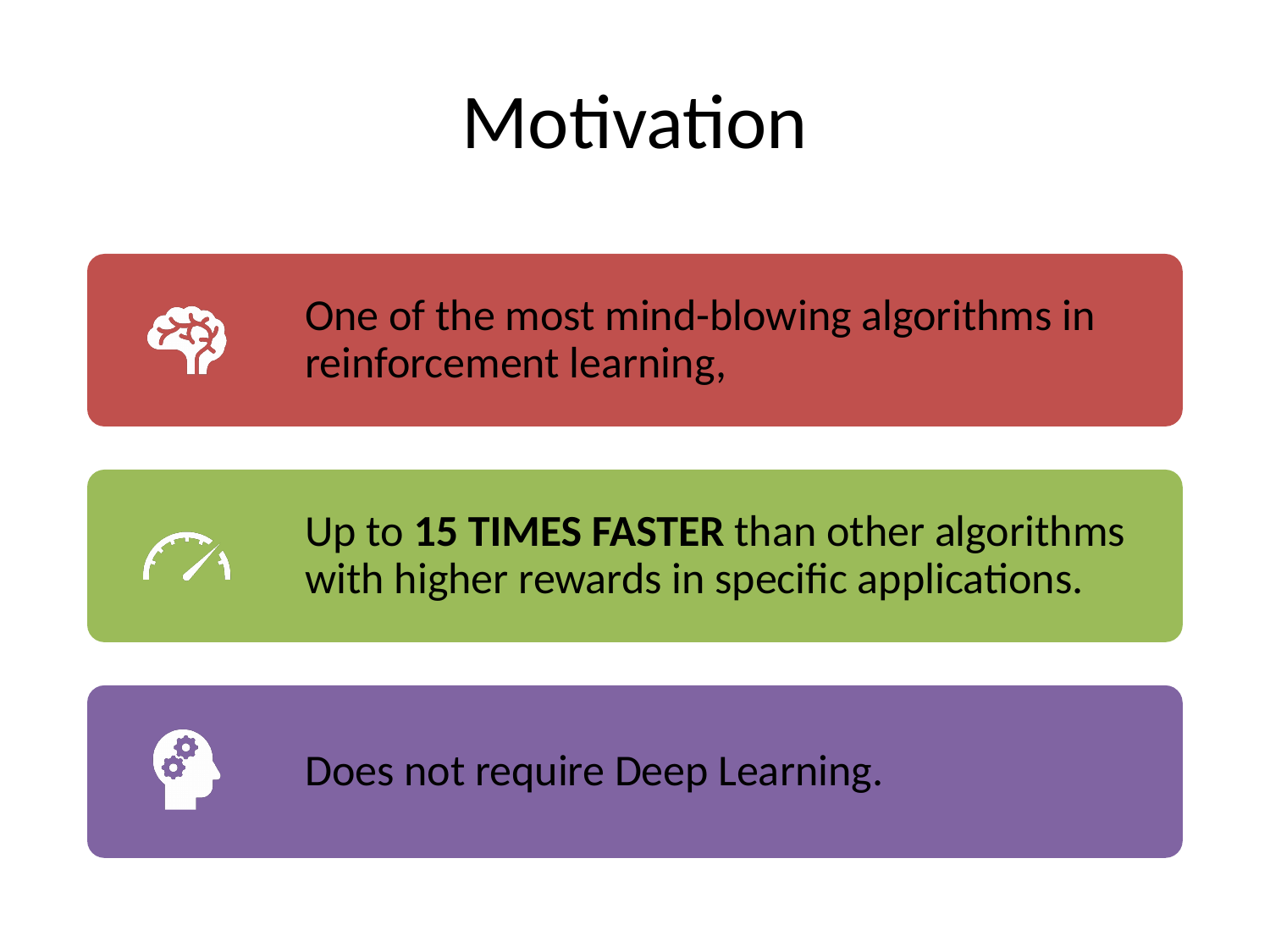

# Motivation
One of the most mind-blowing algorithms in reinforcement learning,
Up to 15 TIMES FASTER than other algorithms with higher rewards in specific applications.
Does not require Deep Learning.